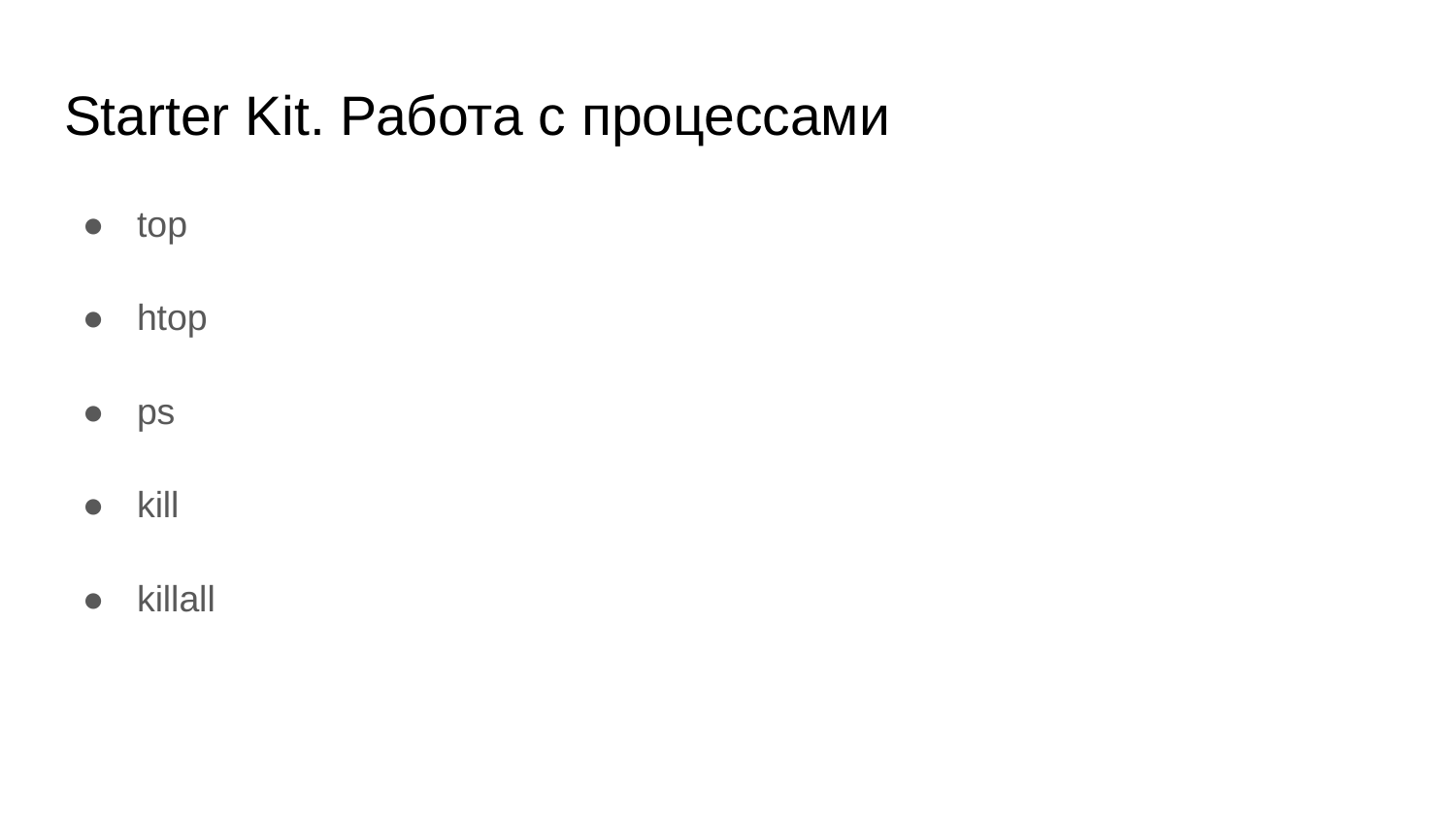

# Starter Kit. Работа с процессами
top

htop

ps

kill

killall